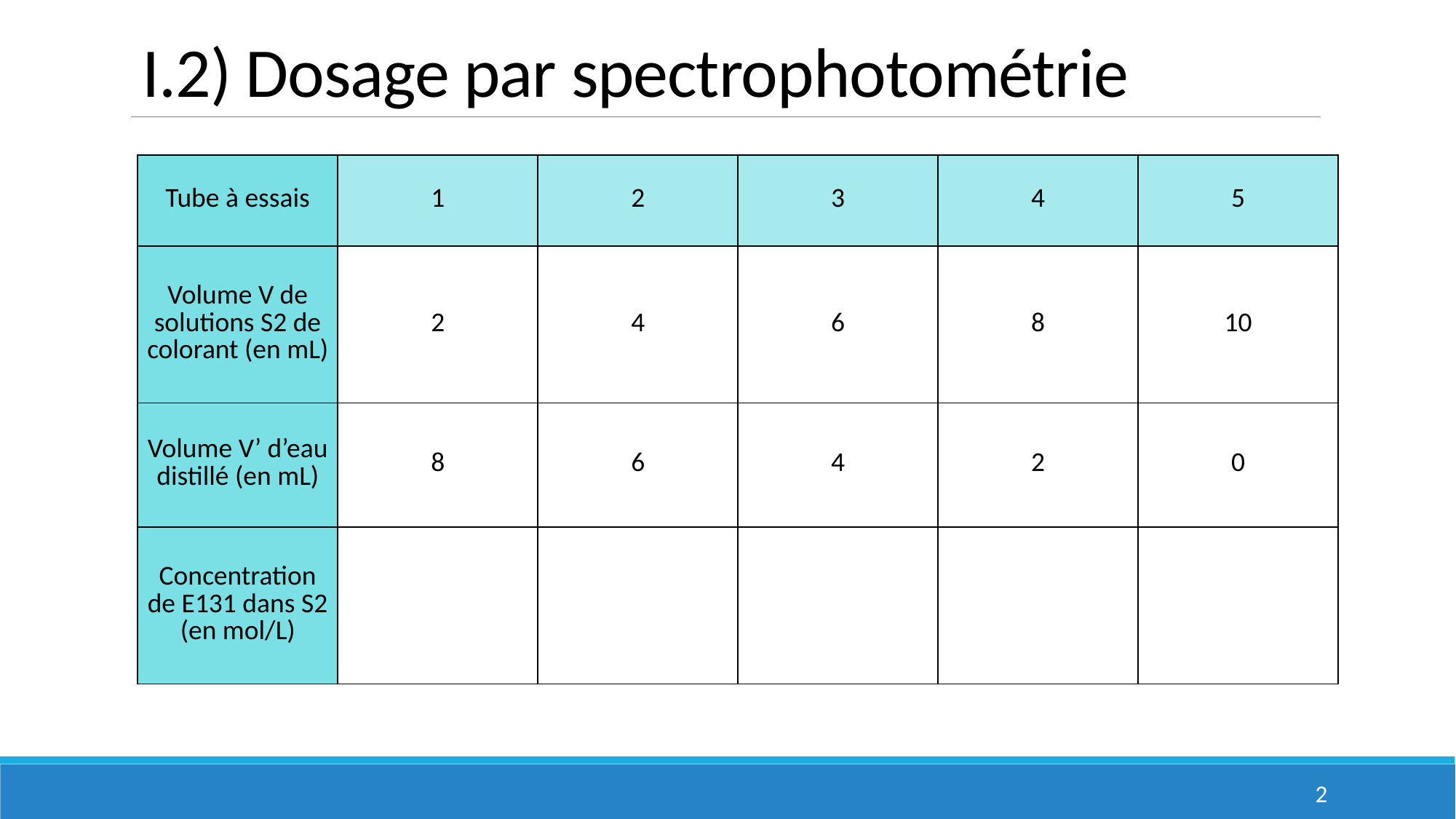

# I.2) Dosage par spectrophotométrie
| Tube à essais | 1 | 2 | 3 | 4 | 5 |
| --- | --- | --- | --- | --- | --- |
| Volume V de solutions S2 de colorant (en mL) | 2 | 4 | 6 | 8 | 10 |
| Volume V’ d’eau distillé (en mL) | 8 | 6 | 4 | 2 | 0 |
| Concentration de E131 dans S2 (en mol/L) |  |  |  |  |  |
2